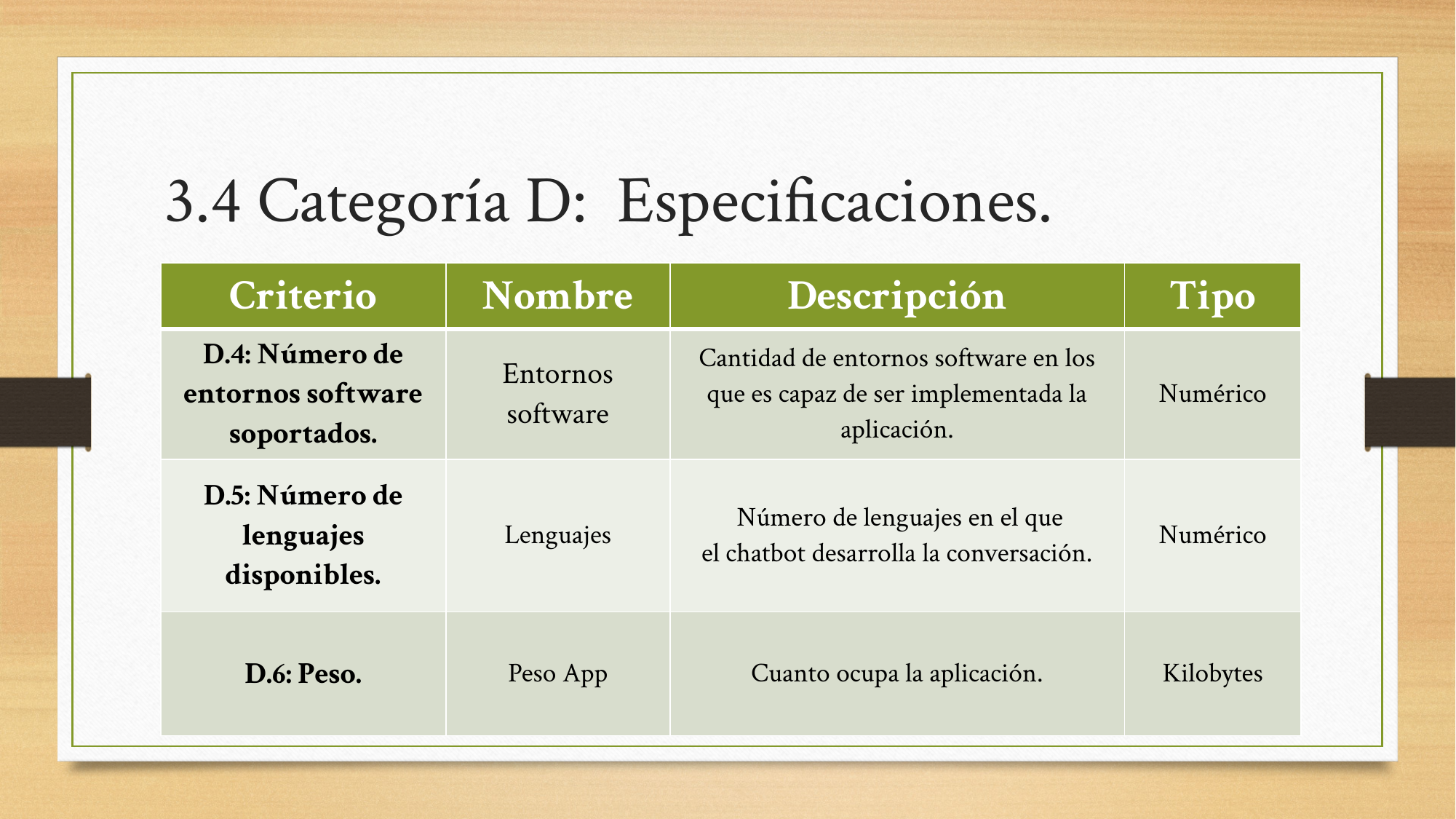

# 3.4 Categoría D:  Especificaciones.
| Criterio | Nombre | Descripción | Tipo |
| --- | --- | --- | --- |
| D.4: Número de entornos software soportados. | Entornos software | Cantidad de entornos software en los que es capaz de ser implementada la aplicación. | Numérico |
| D.5: Número de lenguajes disponibles. | Lenguajes | Número de lenguajes en el que el chatbot desarrolla la conversación. | Numérico |
| D.6: Peso. | Peso App | Cuanto ocupa la aplicación. | Kilobytes |